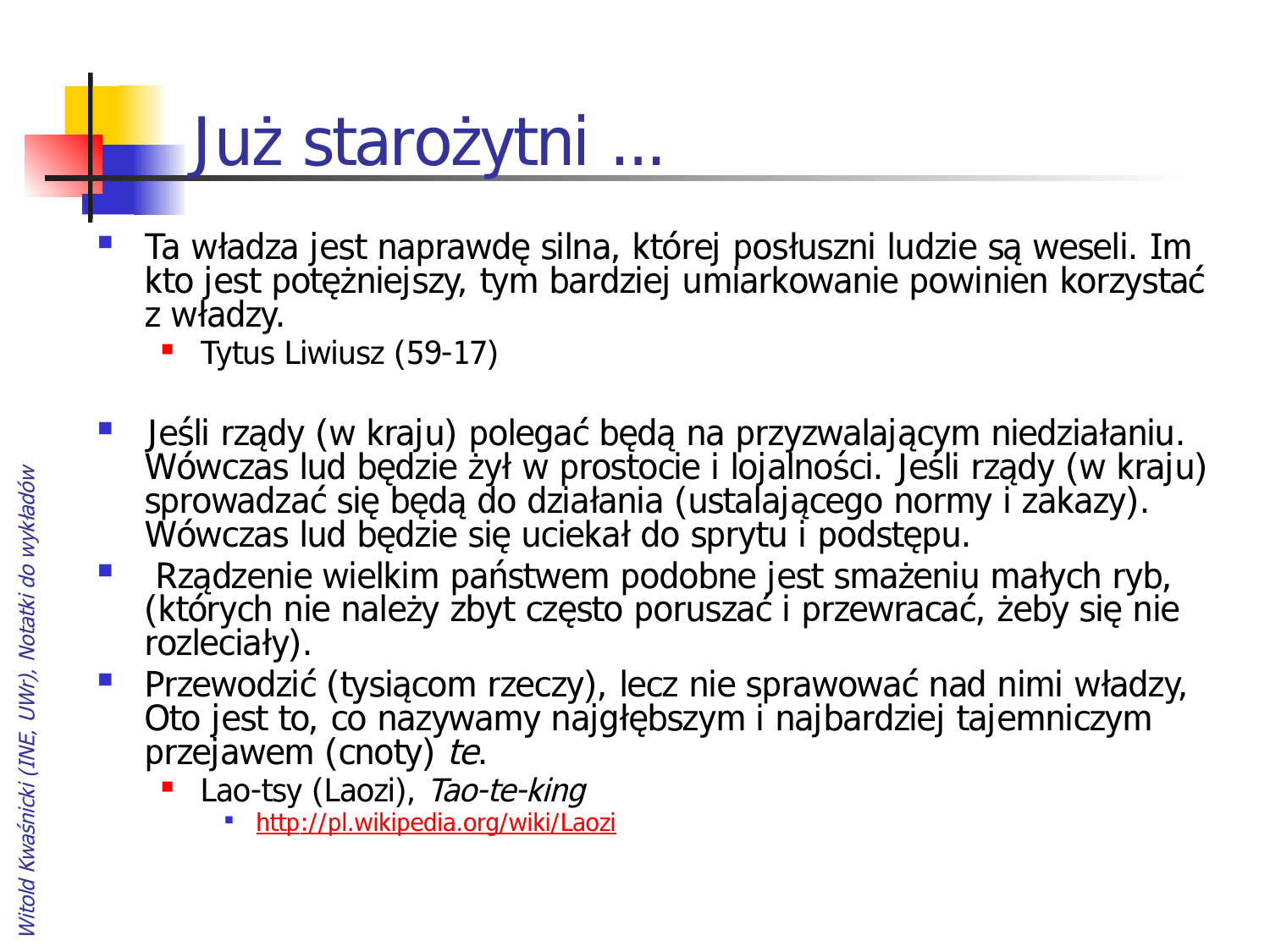

# Już starożytni …
Ta władza jest naprawdę silna, której posłuszni ludzie są weseli. Im kto jest potężniejszy, tym bardziej umiarkowanie powinien korzystać z władzy.
Tytus Liwiusz (59-17)

Jeśli rządy (w kraju) polegać będą na przyzwalającym niedziałaniu. Wówczas lud będzie żył w prostocie i lojalności. Jeśli rządy (w kraju) sprowadzać się będą do działania (ustalającego normy i zakazy). Wówczas lud będzie się uciekał do sprytu i podstępu.
 Rządzenie wielkim państwem podobne jest smażeniu małych ryb, (których nie należy zbyt często poruszać i przewracać, żeby się nie rozleciały).
Przewodzić (tysiącom rzeczy), lecz nie sprawować nad nimi władzy, Oto jest to, co nazywamy najgłębszym i najbardziej tajemniczym przejawem (cnoty) te.
Lao-tsy (Laozi), Tao-te-king
http://pl.wikipedia.org/wiki/Laozi
Witold Kwaśnicki (INE, UWr), Notatki do wykładów